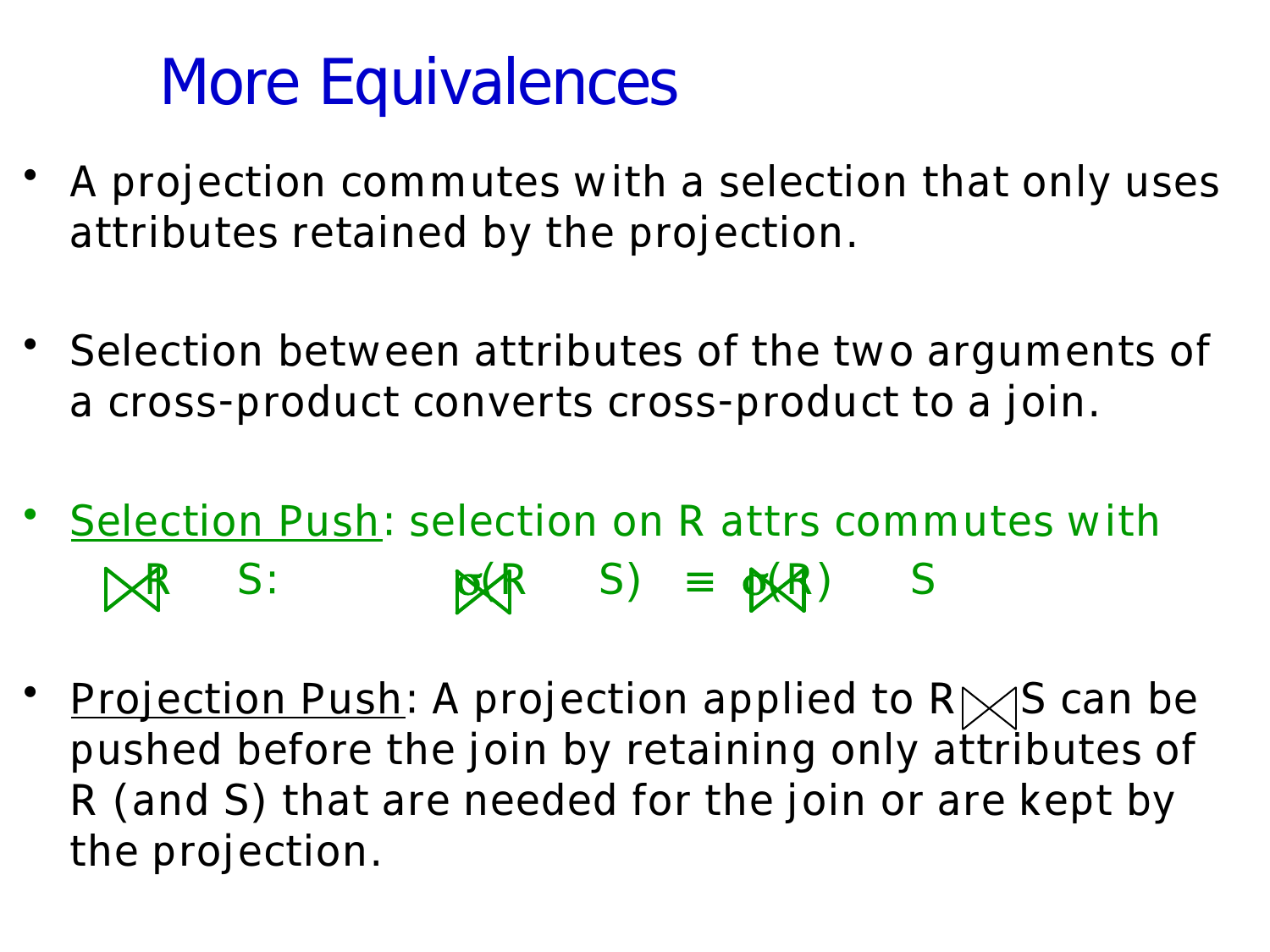

# More Equivalences
A projection commutes with a selection that only uses attributes retained by the projection.

Selection between attributes of the two arguments of a cross-product converts cross-product to a join.

Selection Push: selection on R attrs commutes with           R     S:              σ(R     S)   ≡  σ(R)      S

Projection Push: A projection applied to R     S can be pushed before the join by retaining only attributes of R (and S) that are needed for the join or are kept by the projection.